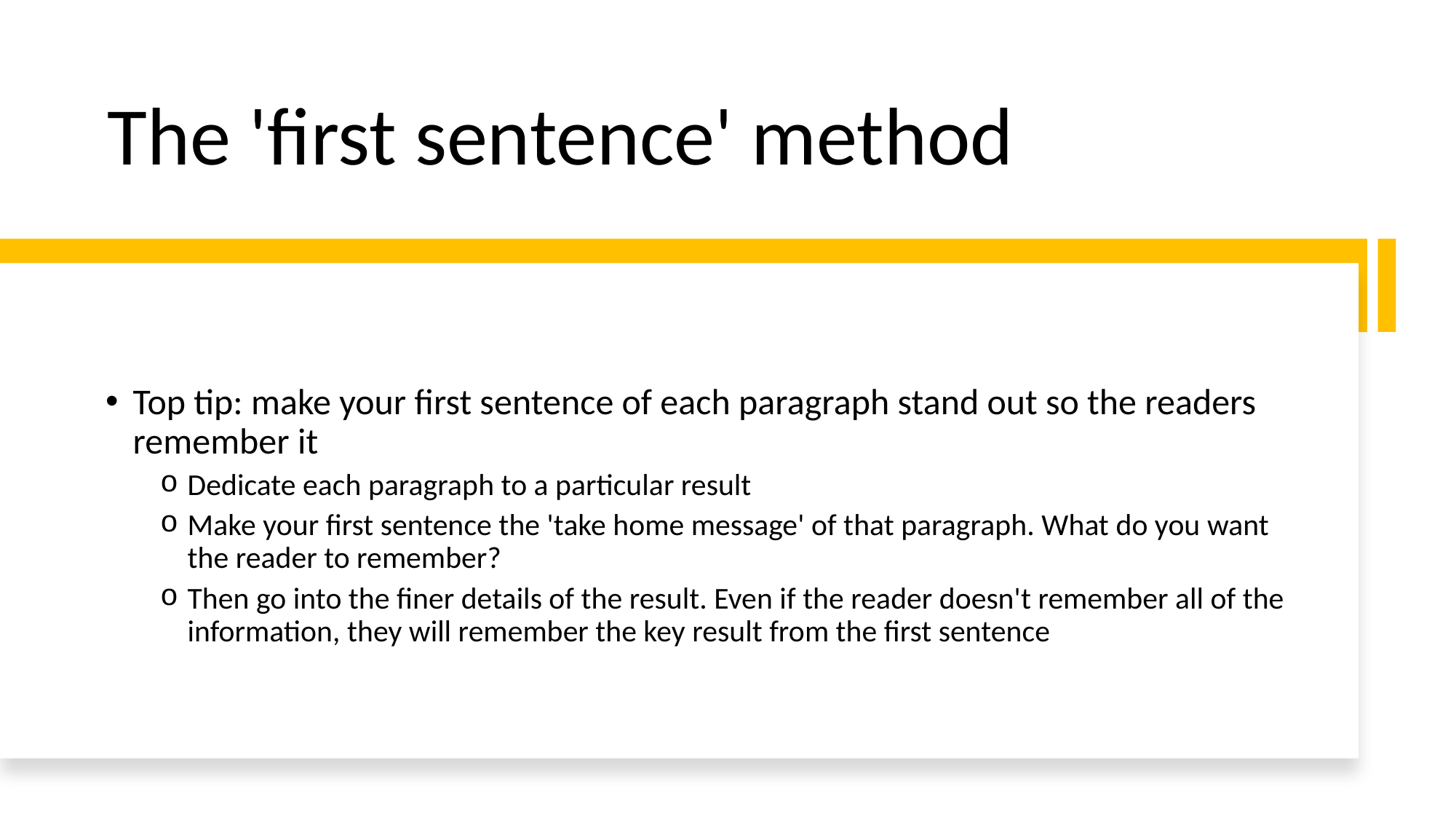

# The 'first sentence' method

Top tip: make your first sentence of each paragraph stand out so the readers remember it
Dedicate each paragraph to a particular result
Make your first sentence the 'take home message' of that paragraph. What do you want the reader to remember?
Then go into the finer details of the result. Even if the reader doesn't remember all of the information, they will remember the key result from the first sentence